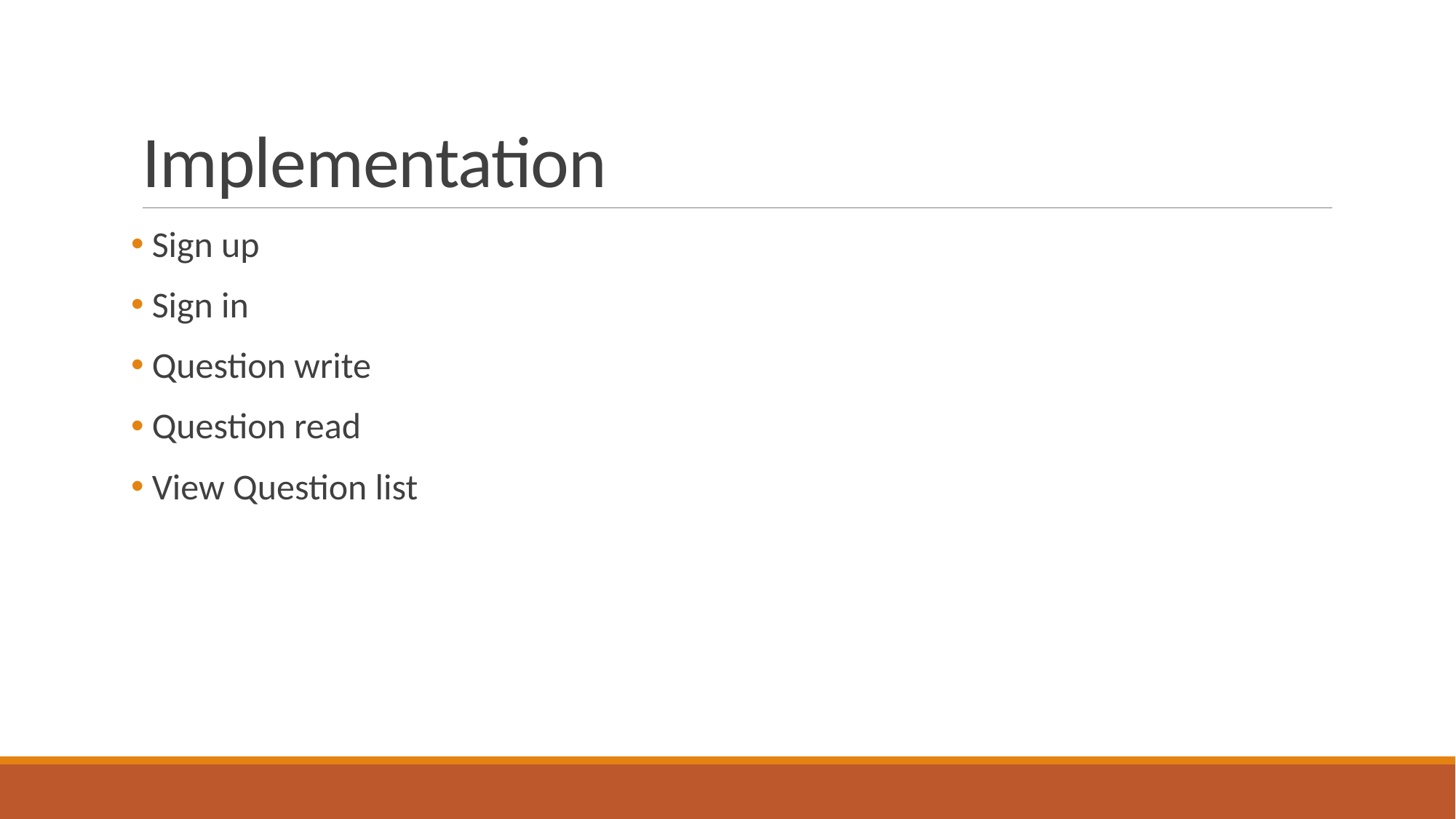

# Implementation
 Sign up
 Sign in
 Question write
 Question read
 View Question list